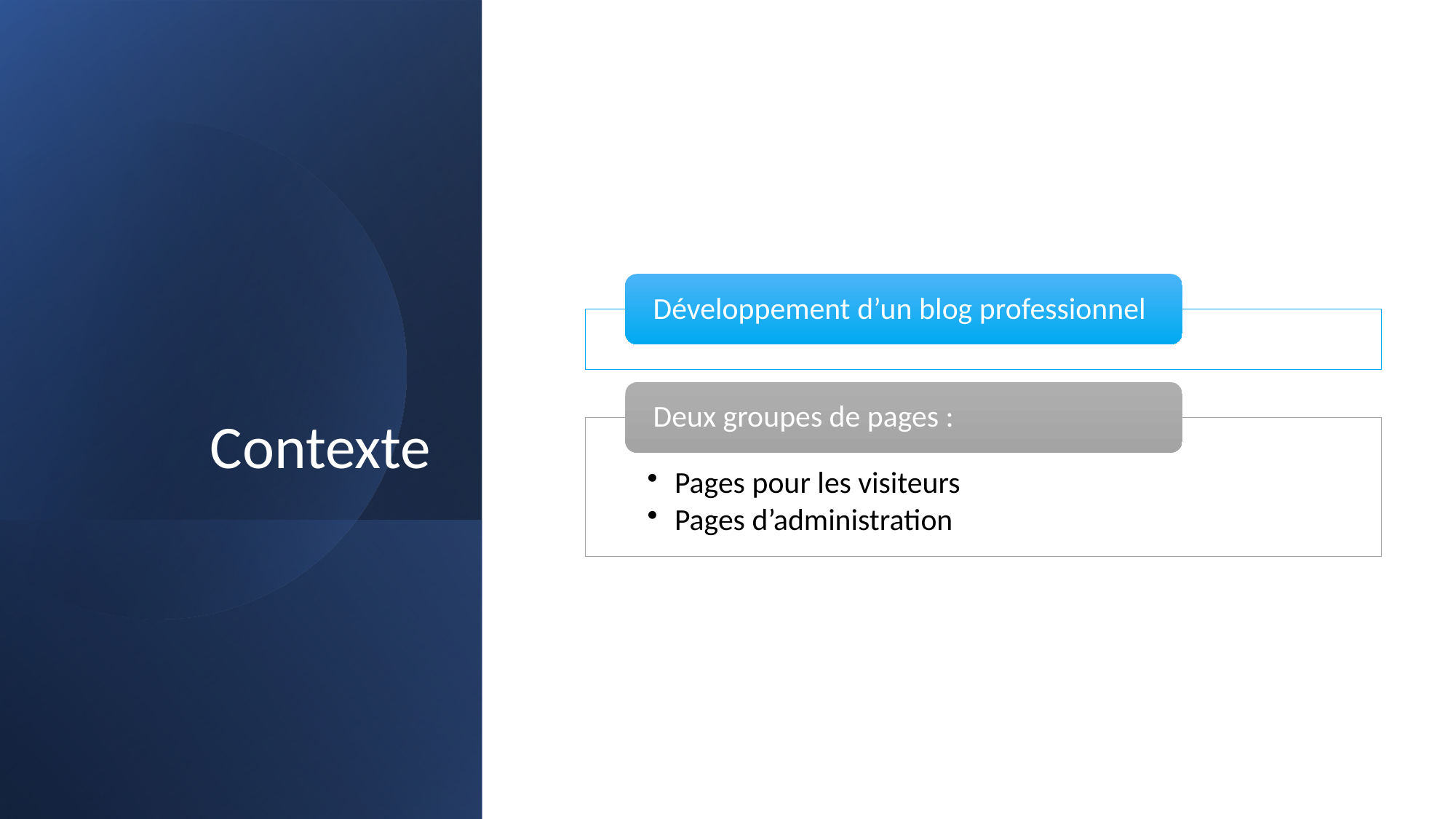

Développement d’un blog professionnel
Pages pour les visiteurs
Pages d’administration
Deux groupes de pages :

# Contexte